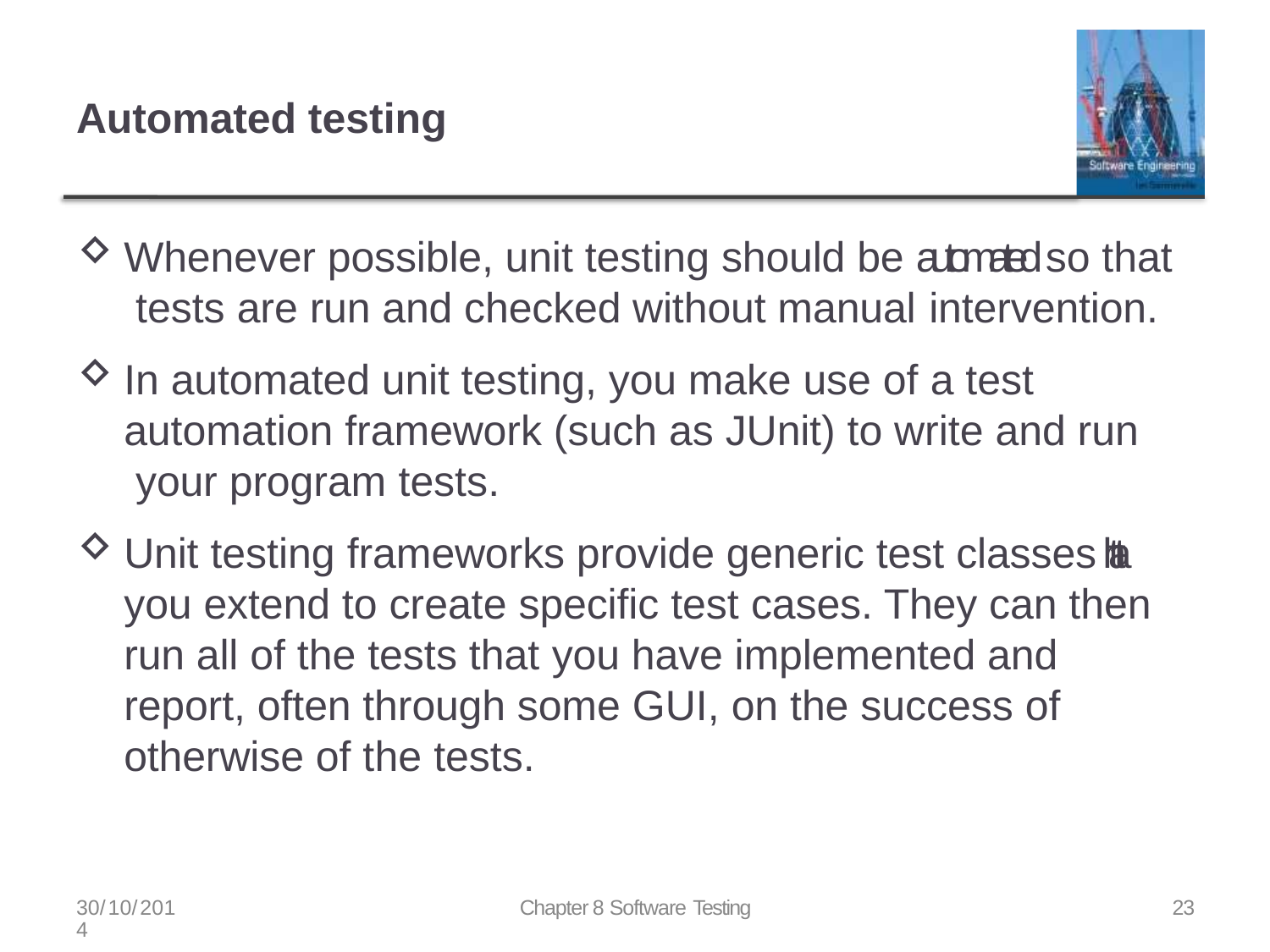

Automated testing

Whenever possible, unit testing should be automated so that  tests are run and checked without manual intervention.
In automated unit testing, you make use of a test  automation framework (such as JUnit) to write and run  your program tests.
Unit testing frameworks provide generic test classes that  you extend to create specific test cases. They can then  run all of the tests that you have implemented and  report, often through some GUI, on the success of  otherwise of the tests.
30/10/2014
Chapter 8 Software Testing
23